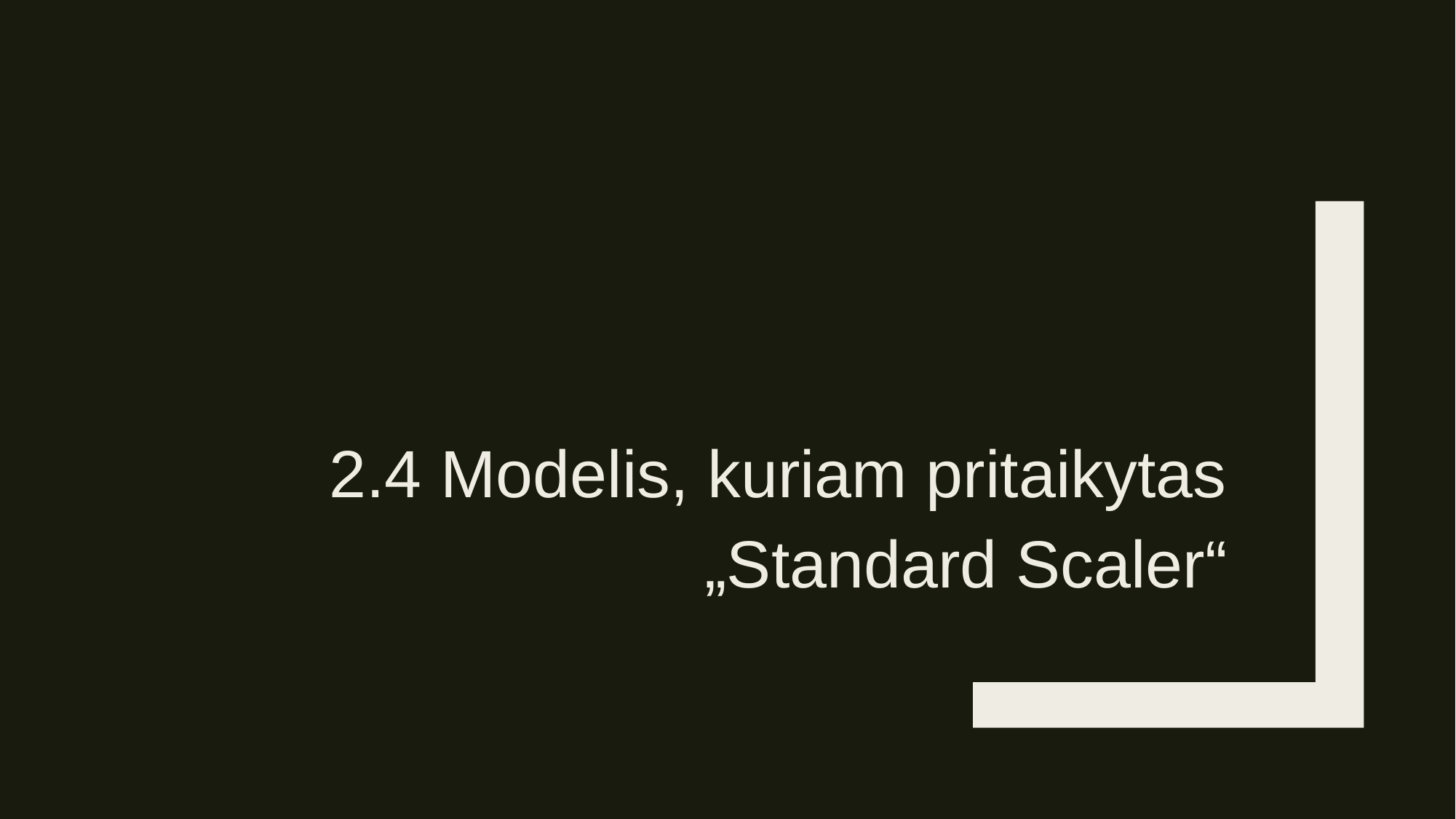

#
2.4 Modelis, kuriam pritaikytas „Standard Scaler“